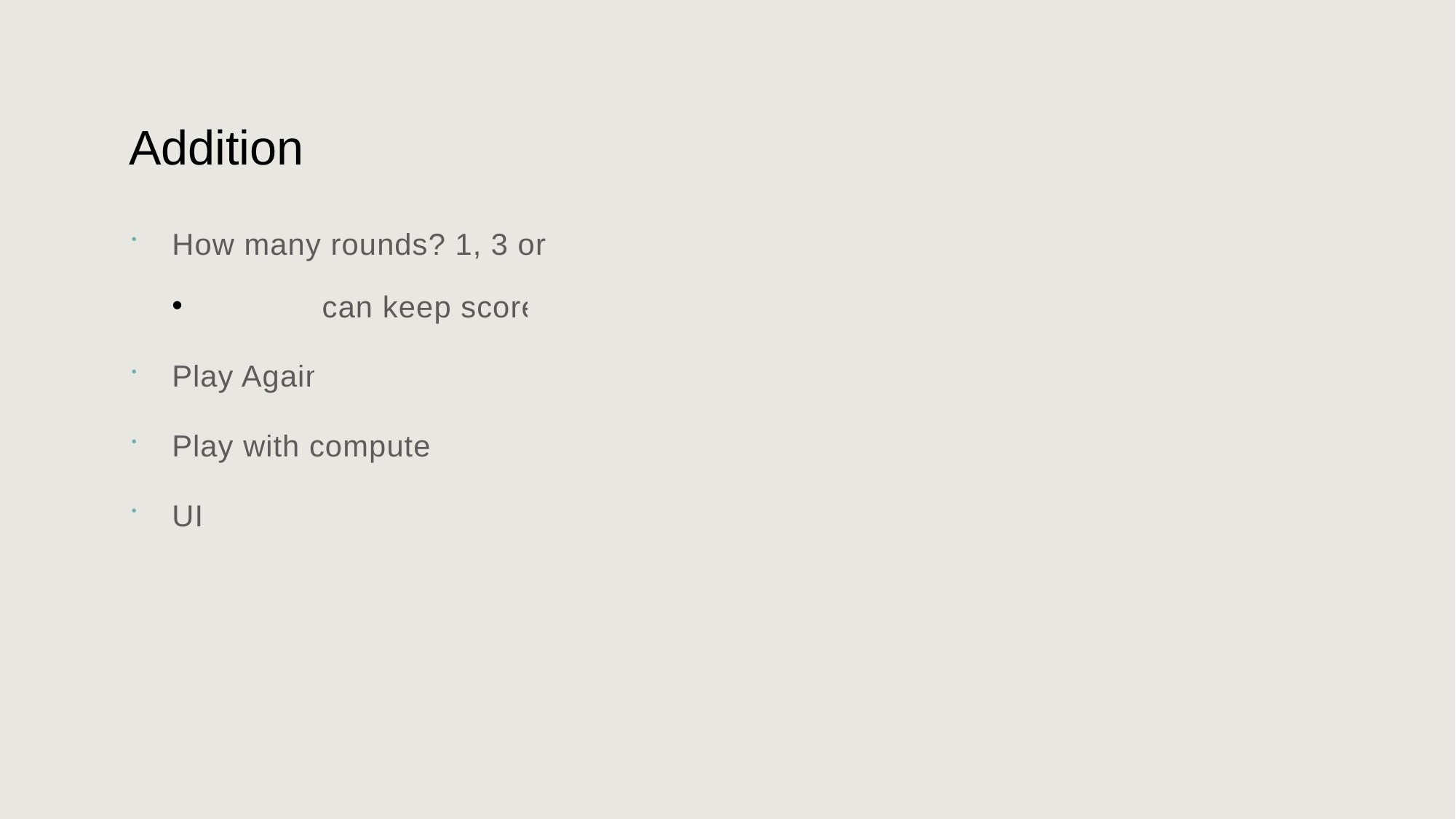

# Addition
How many rounds? 1, 3 or 5
	can keep score
Play Again
Play with computer
UI